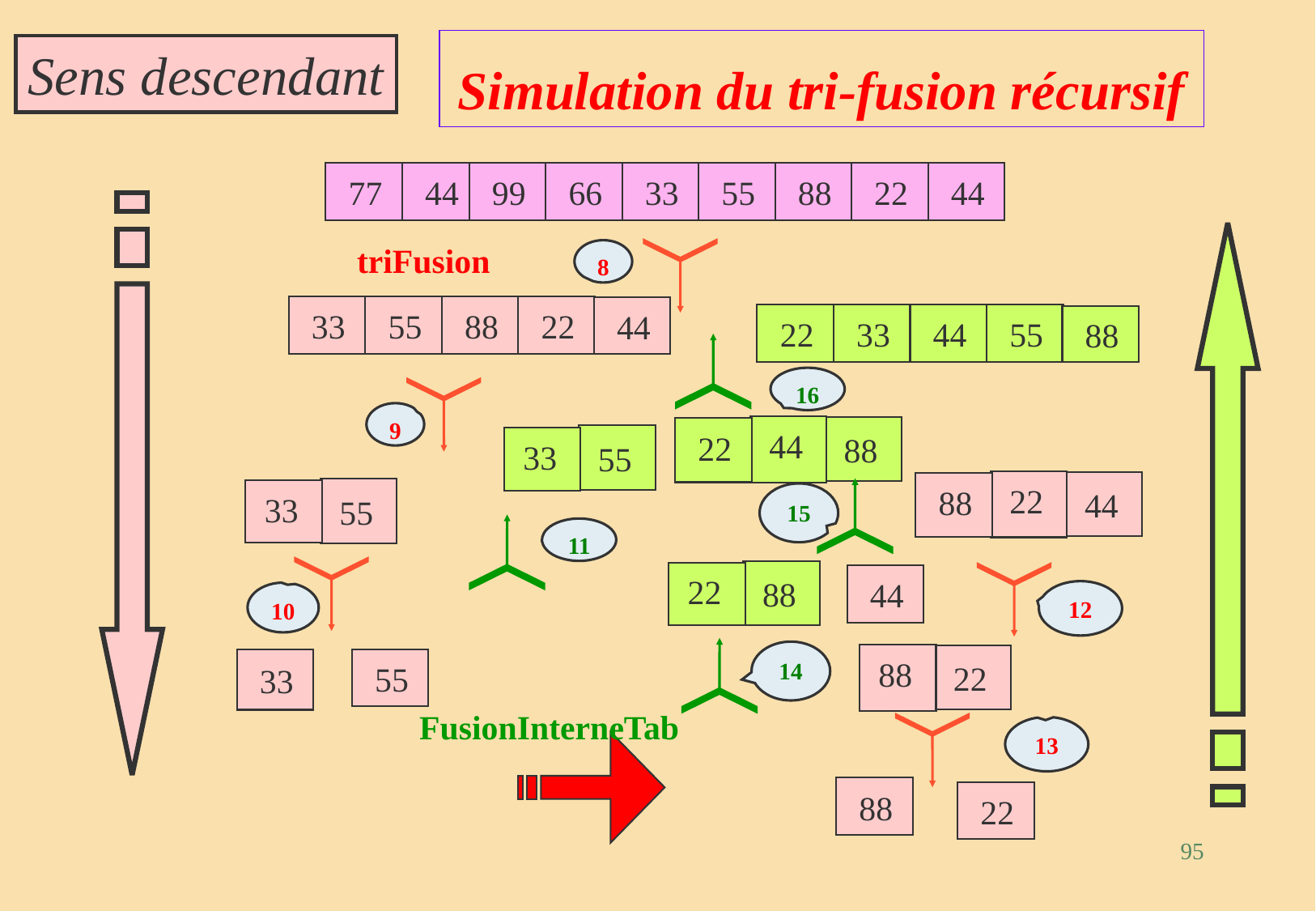

# Simulation du tri-fusion récursif
Sens descendant

77

44

99

66

33

55

88

22

44
triFusion

8

33

55

88

22

44

22

33

44

55

88

16

9

55

33

44

88

22

15

55

33

11

22

44

88

12

88

22

10

55

33

88

22

14

44
FusionInterneTab

13

88

22

95